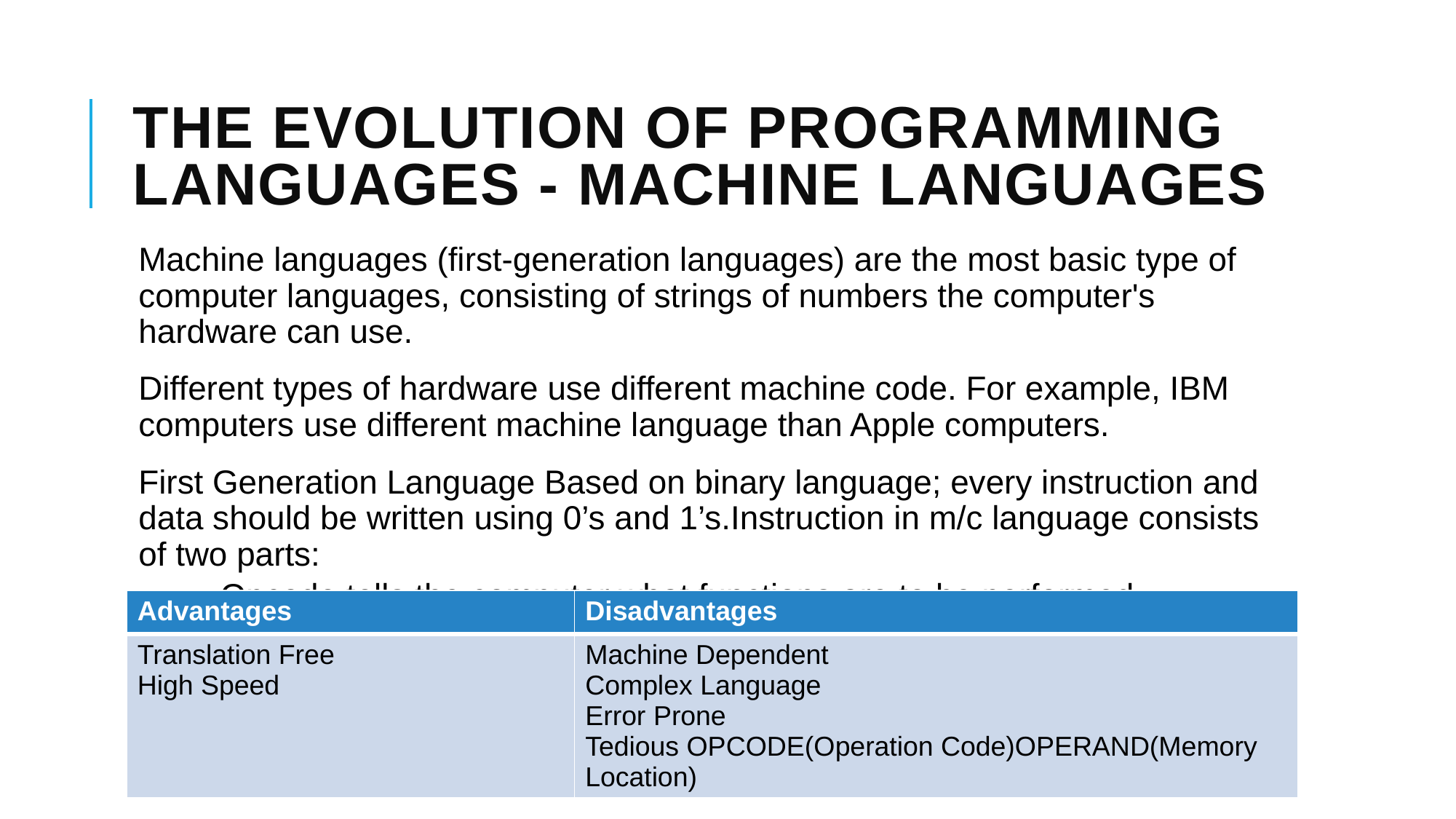

# The Evolution of Programming Languages - Machine Languages
Machine languages (first-generation languages) are the most basic type of computer languages, consisting of strings of numbers the computer's hardware can use.
Different types of hardware use different machine code. For example, IBM computers use different machine language than Apple computers.
First Generation Language Based on binary language; every instruction and data should be written using 0’s and 1’s.Instruction in m/c language consists of two parts:
Opcode tells the computer what functions are to be performed.
Operand tells the computer where to find or store the data on which the desired function is to be performed.
| Advantages | Disadvantages |
| --- | --- |
| Translation Free High Speed | Machine Dependent Complex Language Error Prone Tedious OPCODE(Operation Code)OPERAND(Memory Location) |